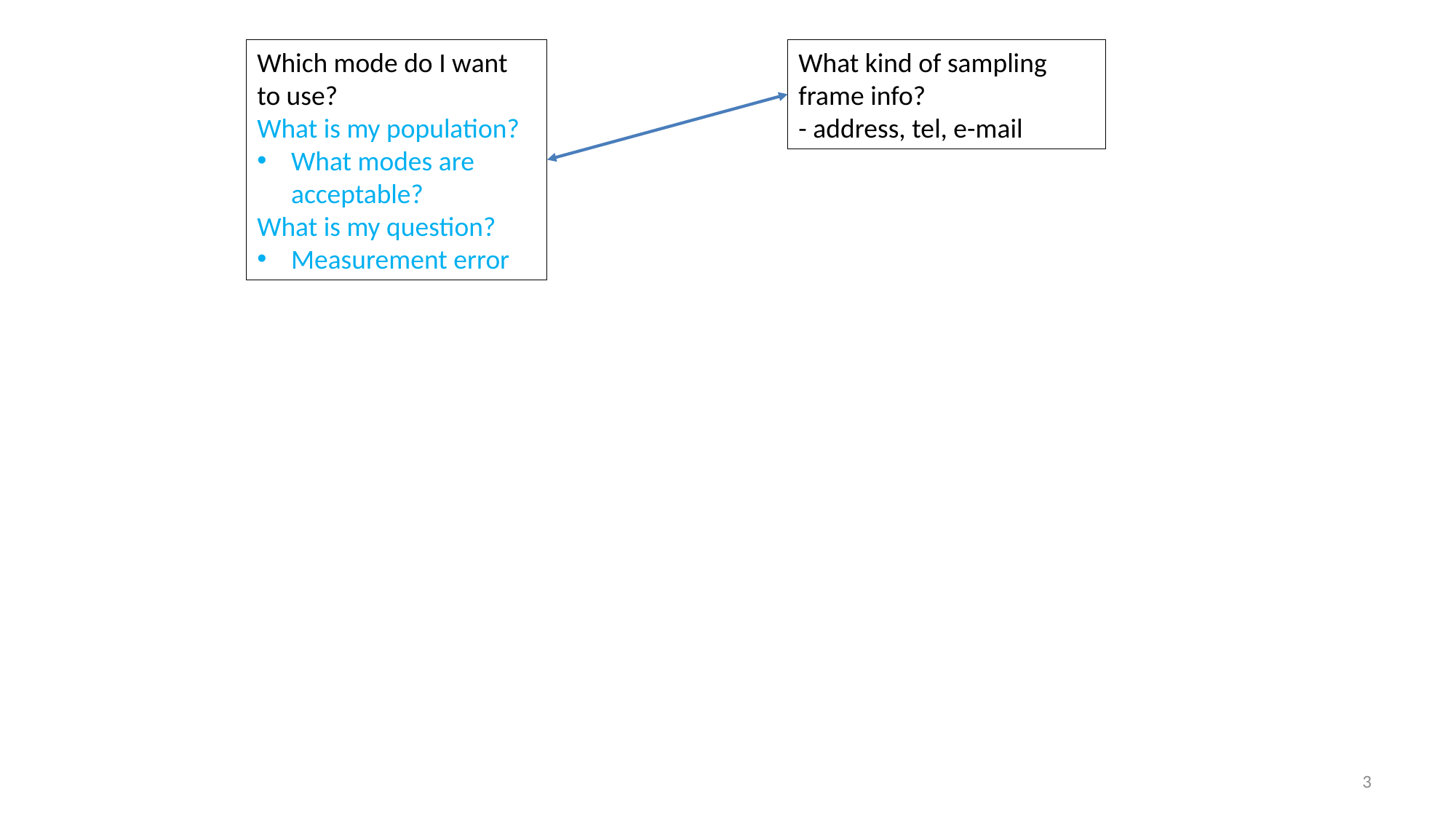

What kind of sampling frame info?
- address, tel, e-mail
Which mode do I want to use?
What is my population?
What modes are acceptable?
What is my question?
Measurement error
3